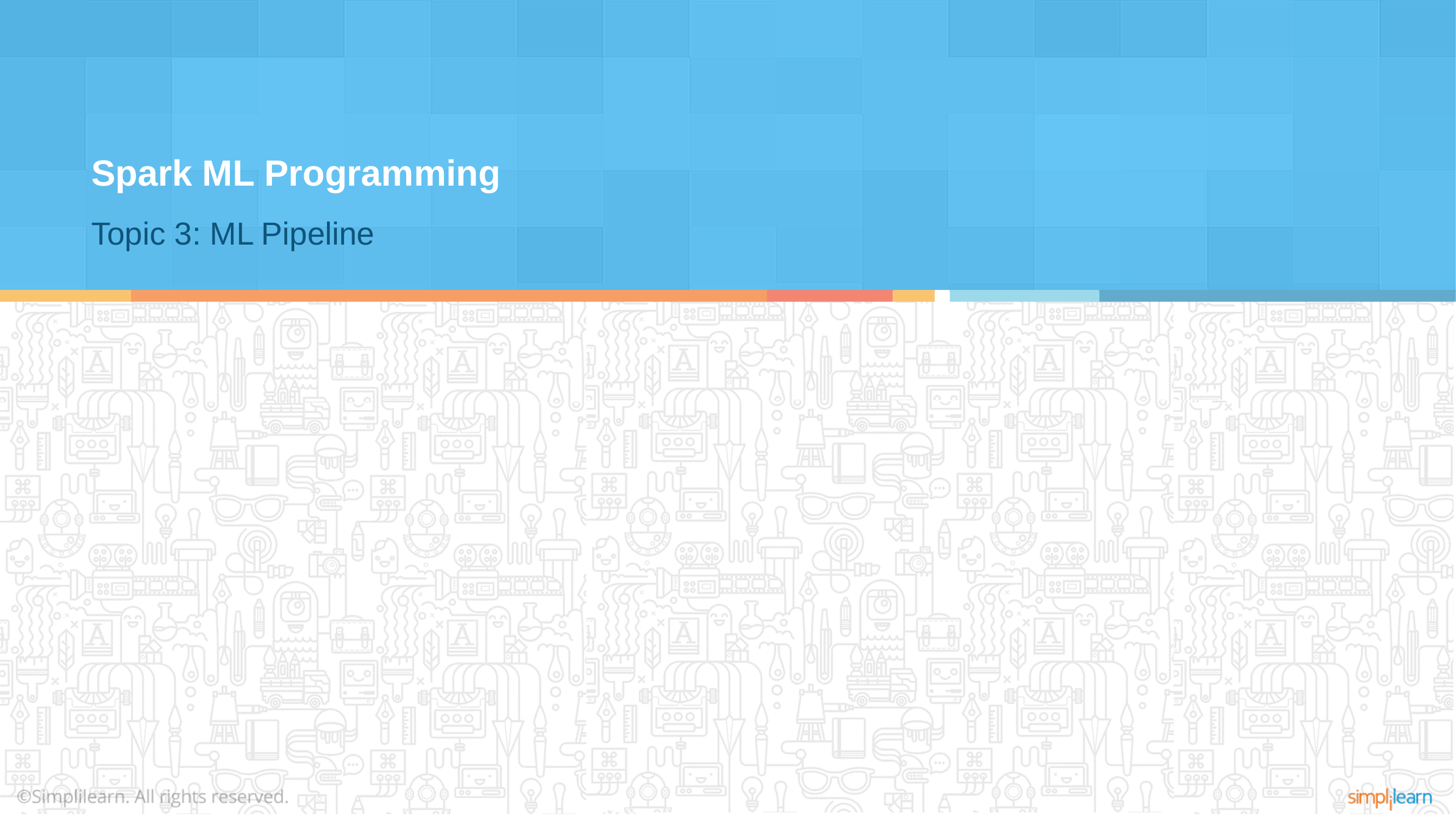

Spark ML Programming
Topic 3: ML Pipeline